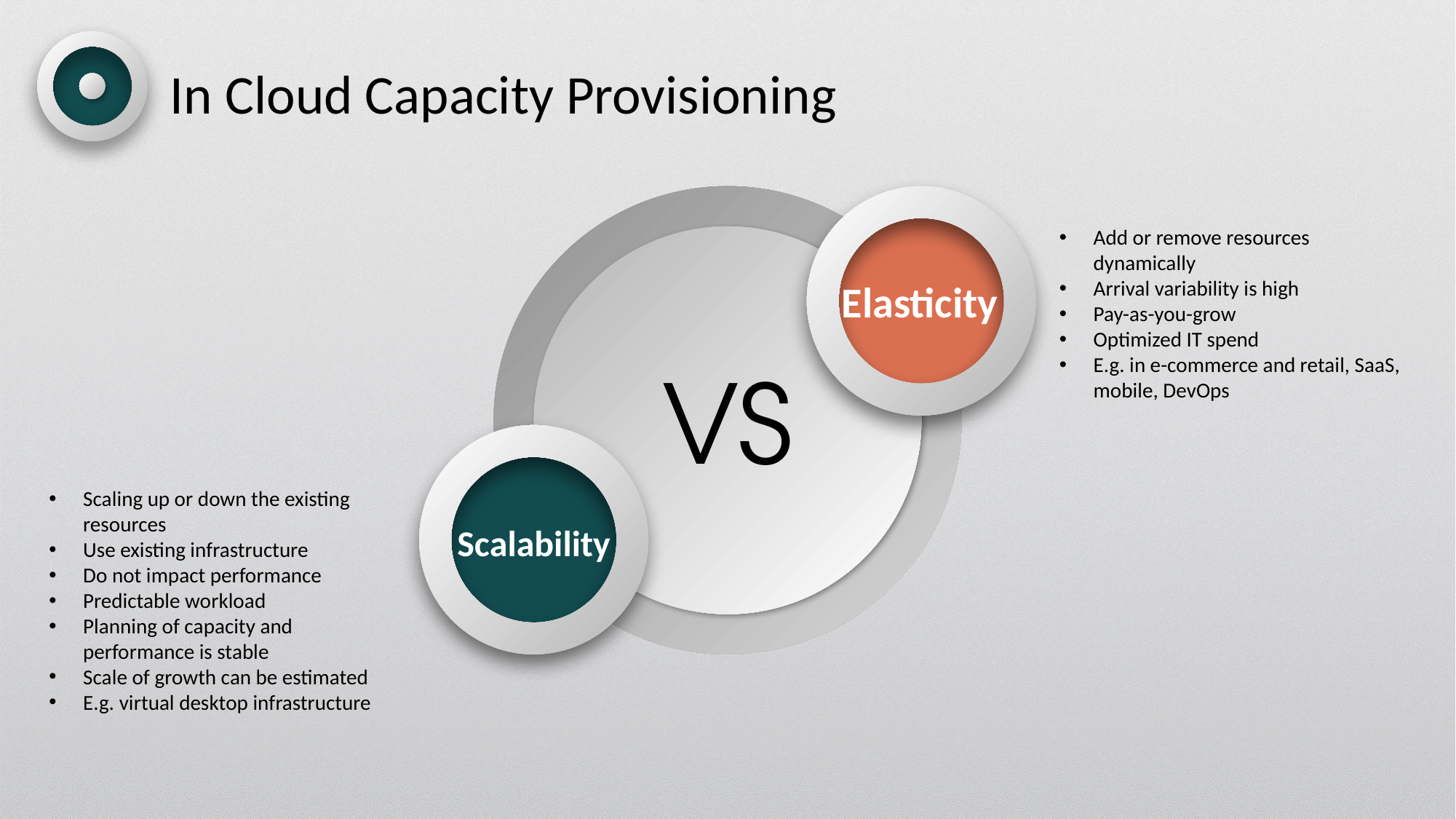

In Cloud Capacity Provisioning

Add or remove resources dynamically
Arrival variability is high
Pay-as-you-grow
Optimized IT spend
E.g. in e-commerce and retail, SaaS, mobile, DevOps
VS
Elasticity

Scaling up or down the existing resources
Use existing infrastructure
Do not impact performance
Predictable workload
Planning of capacity and performance is stable
Scale of growth can be estimated
E.g. virtual desktop infrastructure
Scalability